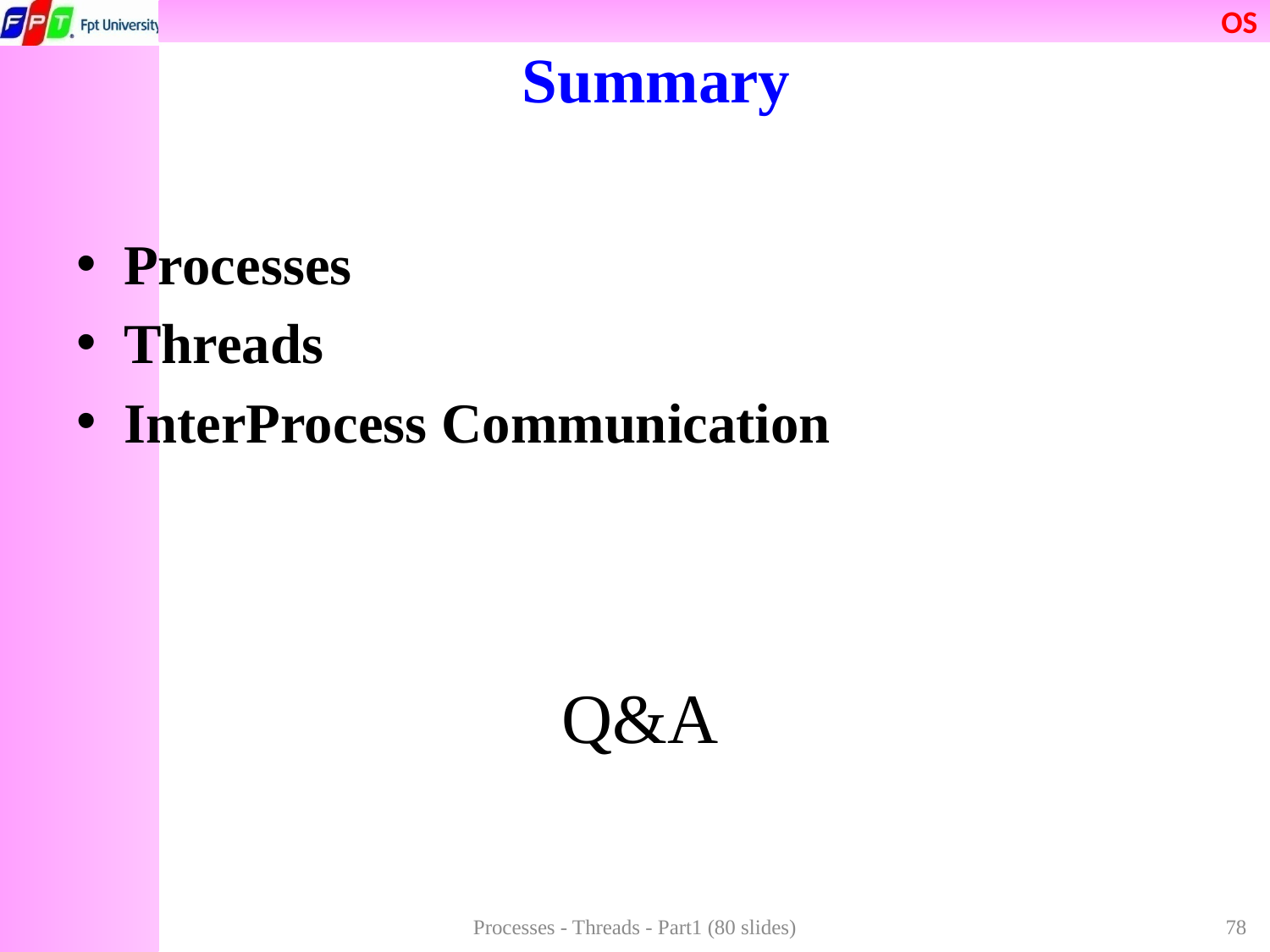

# Summary
Processes
Threads
InterProcess Communication

Q&A
Processes - Threads - Part1 (80 slides)
78